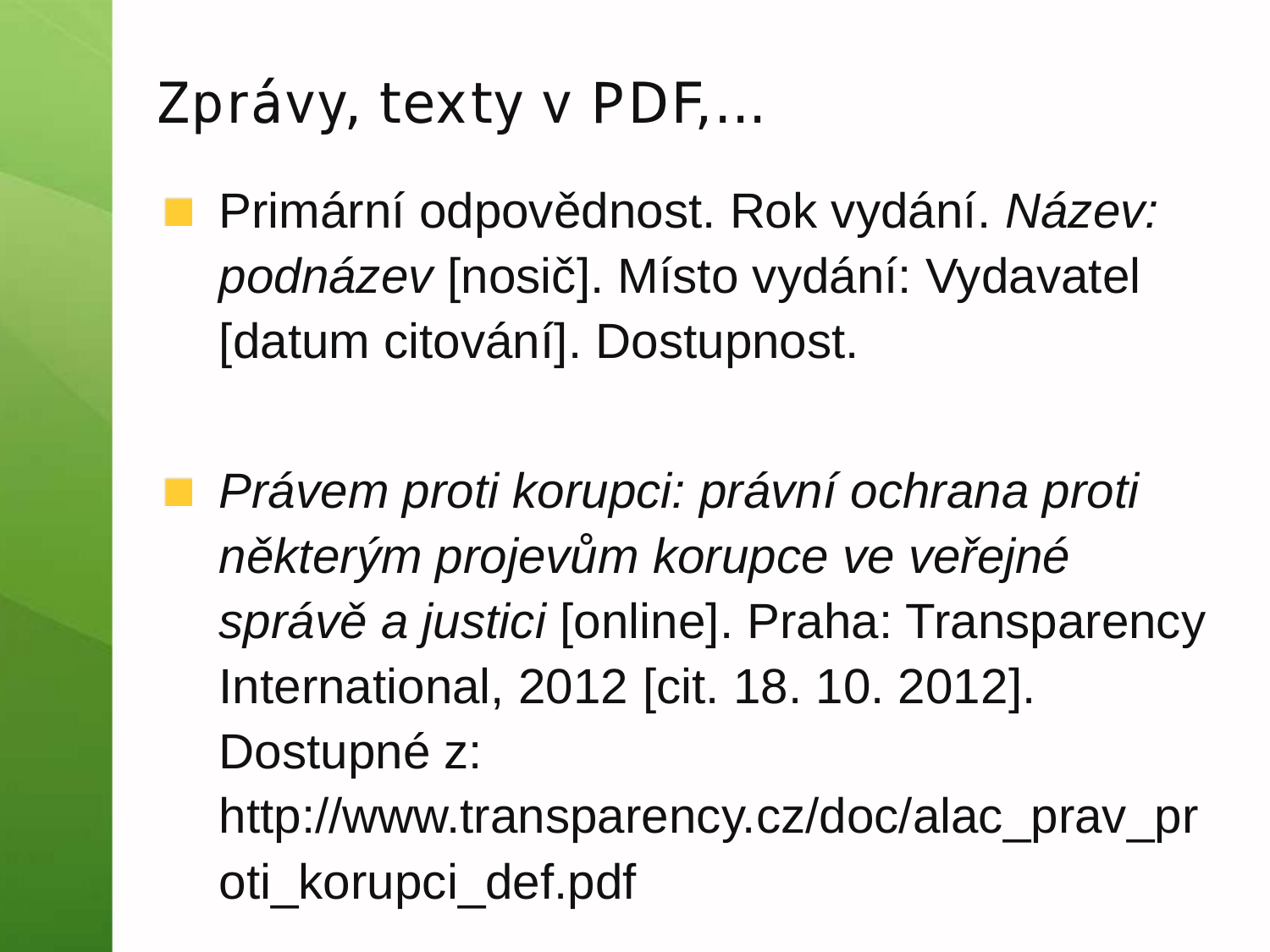

# Zprávy, texty v PDF,...
Primární odpovědnost. Rok vydání. Název: podnázev [nosič]. Místo vydání: Vydavatel [datum citování]. Dostupnost.

Právem proti korupci: právní ochrana proti některým projevům korupce ve veřejné správě a justici [online]. Praha: Transparency International, 2012 [cit. 18. 10. 2012]. Dostupné z: http://www.transparency.cz/doc/alac_prav_proti_korupci_def.pdf